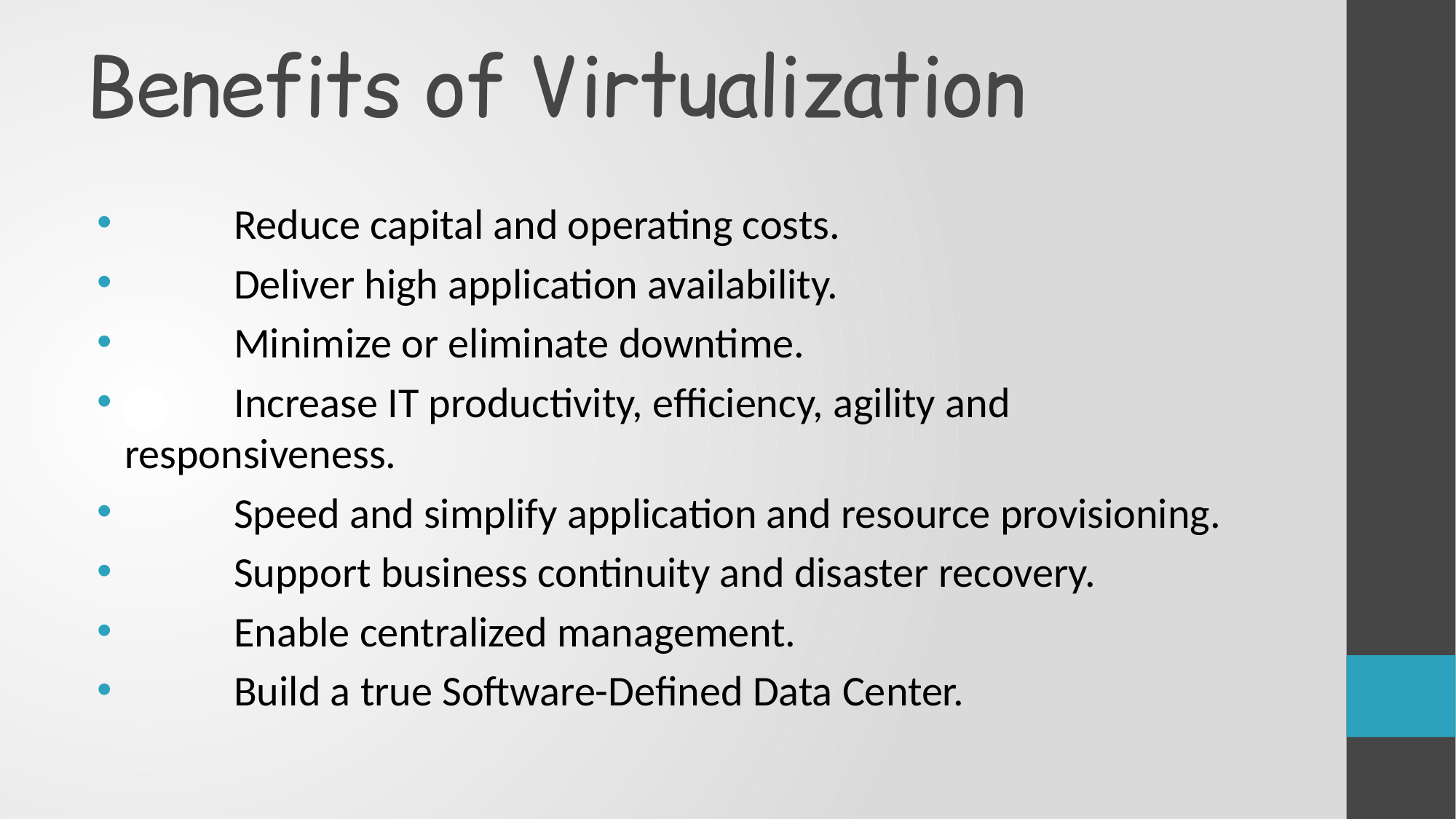

# Benefits of Virtualization
	Reduce capital and operating costs.
	Deliver high application availability.
	Minimize or eliminate downtime.
	Increase IT productivity, efficiency, agility and responsiveness.
	Speed and simplify application and resource provisioning.
	Support business continuity and disaster recovery.
	Enable centralized management.
	Build a true Software-Defined Data Center.